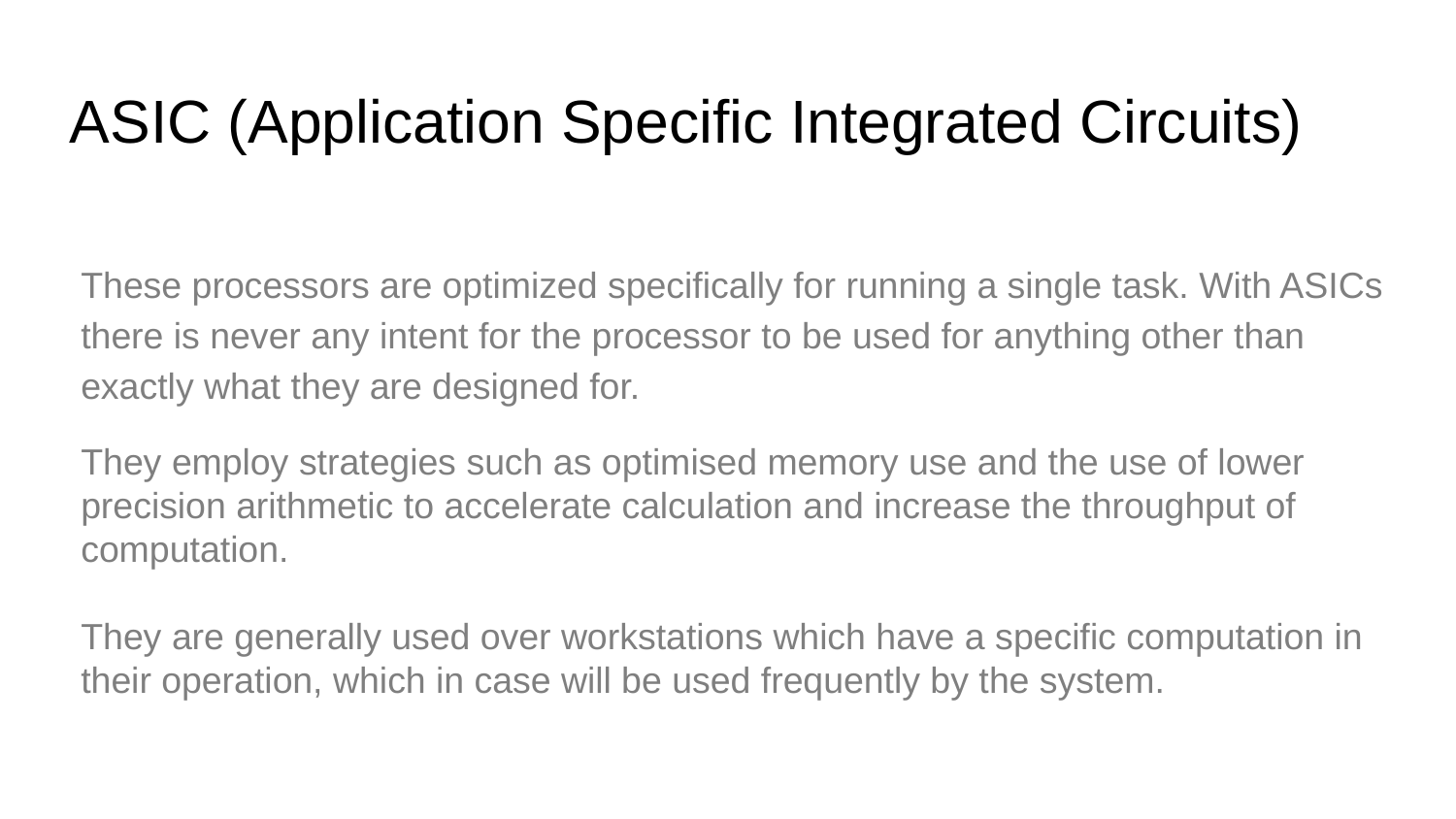

# ASIC (Application Specific Integrated Circuits)
These processors are optimized specifically for running a single task. With ASICs there is never any intent for the processor to be used for anything other than exactly what they are designed for.
They employ strategies such as optimised memory use and the use of lower precision arithmetic to accelerate calculation and increase the throughput of computation.

They are generally used over workstations which have a specific computation in their operation, which in case will be used frequently by the system.